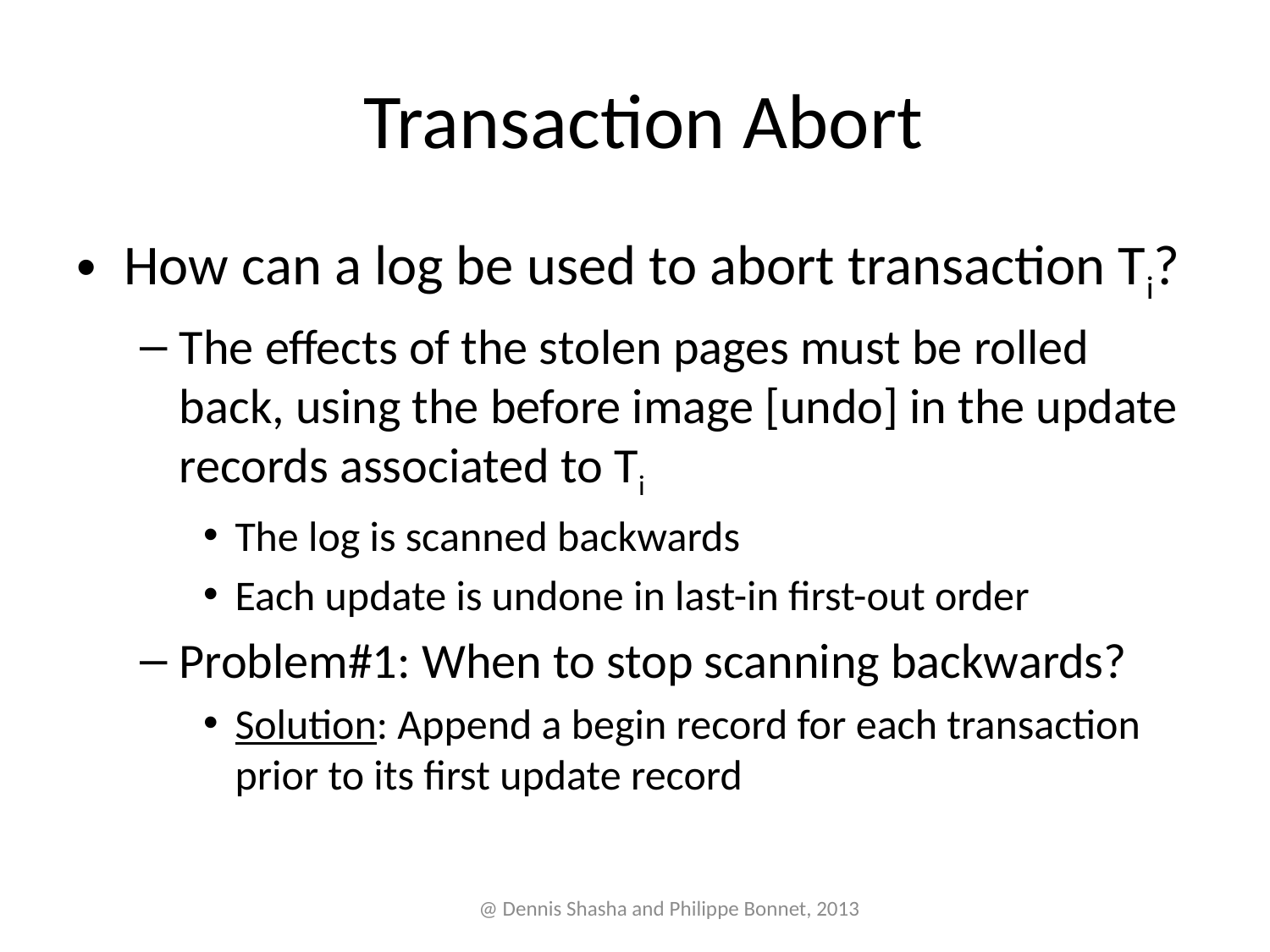

# Transaction Abort
How can a log be used to abort transaction Ti?
The effects of the stolen pages must be rolled back, using the before image [undo] in the update records associated to Ti
The log is scanned backwards
Each update is undone in last-in first-out order
Problem#1: When to stop scanning backwards?
Solution: Append a begin record for each transaction prior to its first update record
@ Dennis Shasha and Philippe Bonnet, 2013